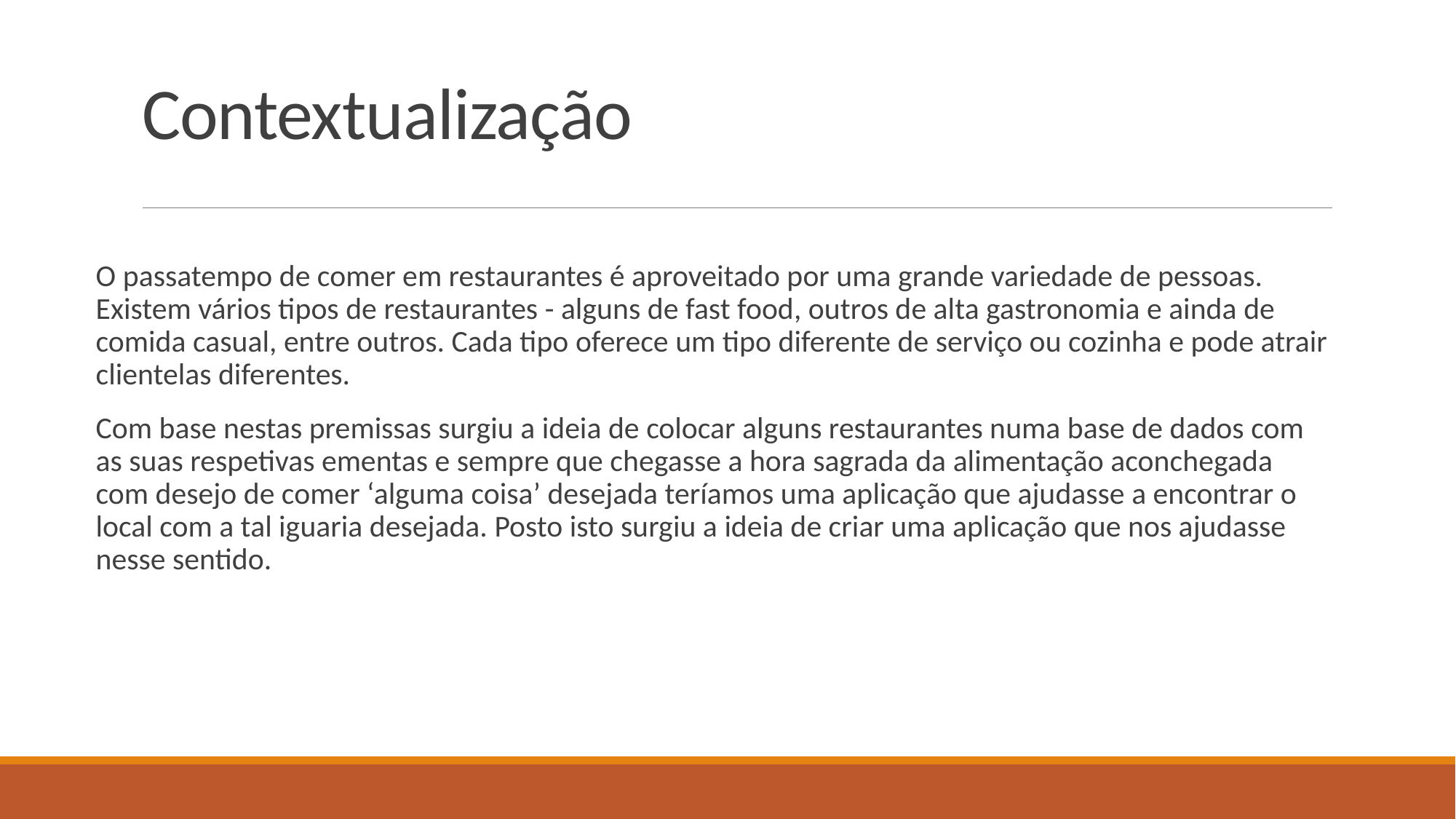

# Contextualização
O passatempo de comer em restaurantes é aproveitado por uma grande variedade de pessoas. Existem vários tipos de restaurantes - alguns de fast food, outros de alta gastronomia e ainda de comida casual, entre outros. Cada tipo oferece um tipo diferente de serviço ou cozinha e pode atrair clientelas diferentes.
Com base nestas premissas surgiu a ideia de colocar alguns restaurantes numa base de dados com as suas respetivas ementas e sempre que chegasse a hora sagrada da alimentação aconchegada com desejo de comer ‘alguma coisa’ desejada teríamos uma aplicação que ajudasse a encontrar o local com a tal iguaria desejada. Posto isto surgiu a ideia de criar uma aplicação que nos ajudasse nesse sentido.